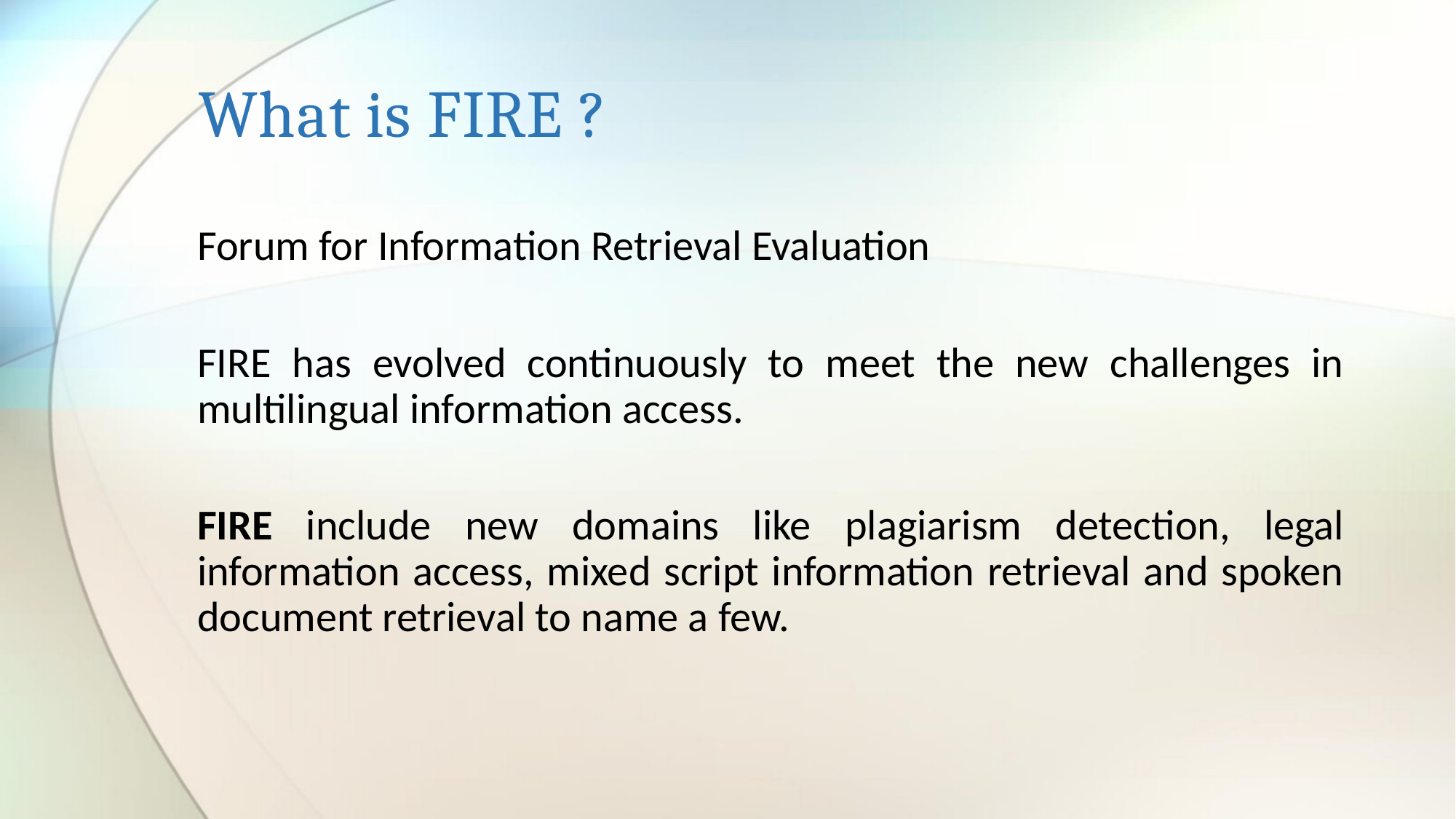

# What is FIRE ?
Forum for Information Retrieval Evaluation

FIRE has evolved continuously to meet the new challenges in multilingual information access.

FIRE include new domains like plagiarism detection, legal information access, mixed script information retrieval and spoken document retrieval to name a few.